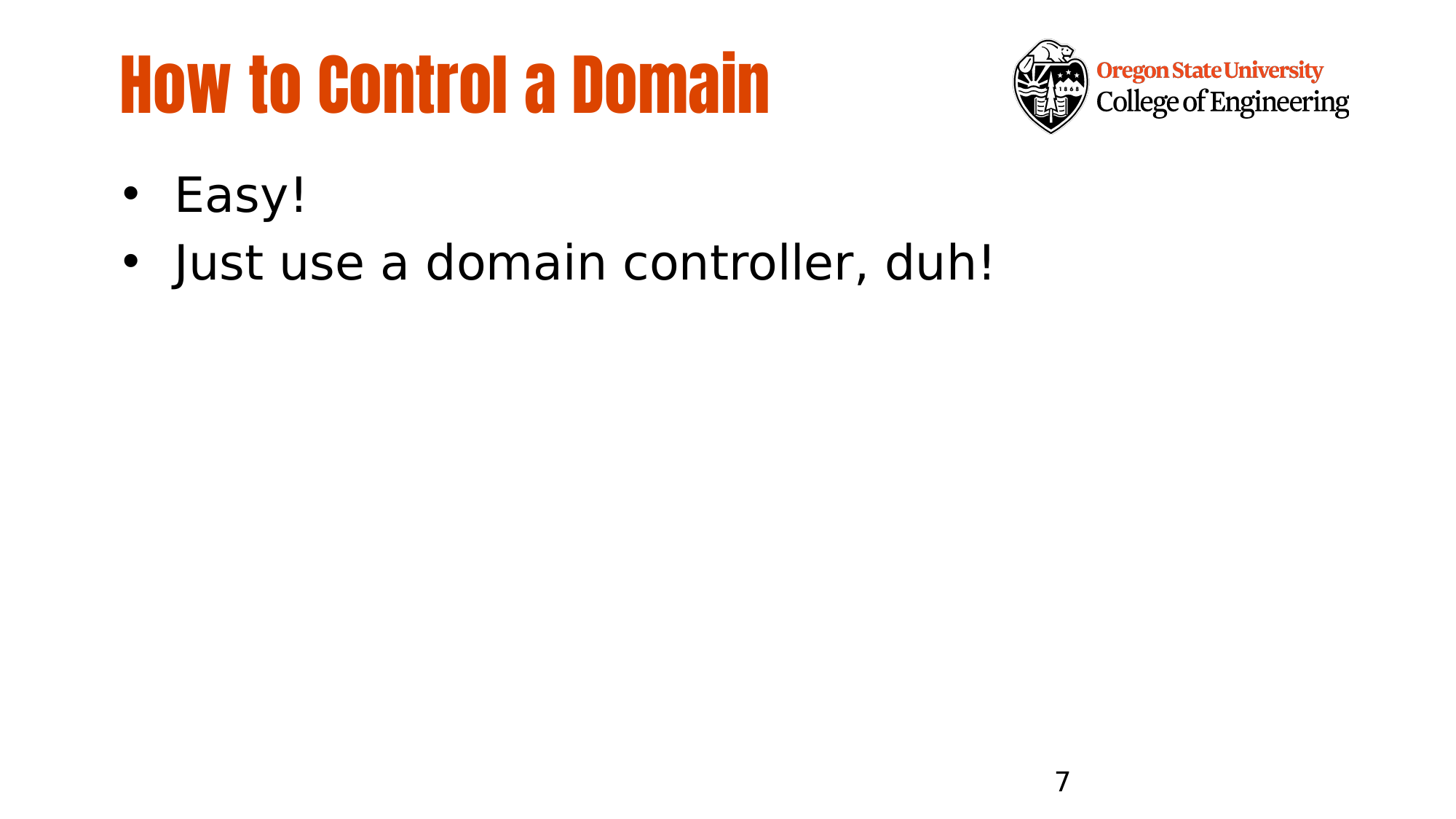

# How to Control a Domain
Easy!
Just use a domain controller, duh!
7